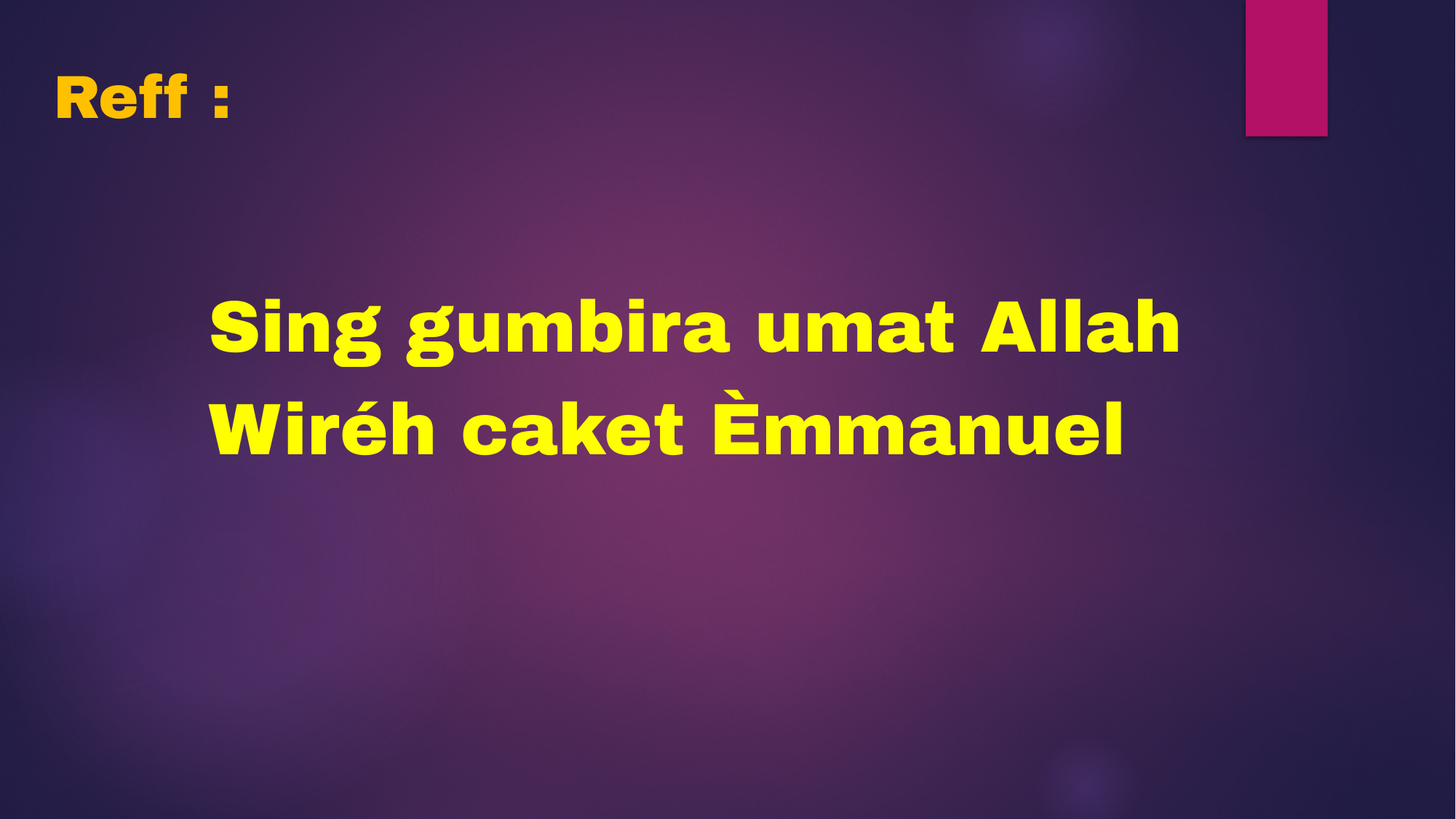

# Reff :
Sing gumbira umat Allah
Wiréh caket Èmmanuel